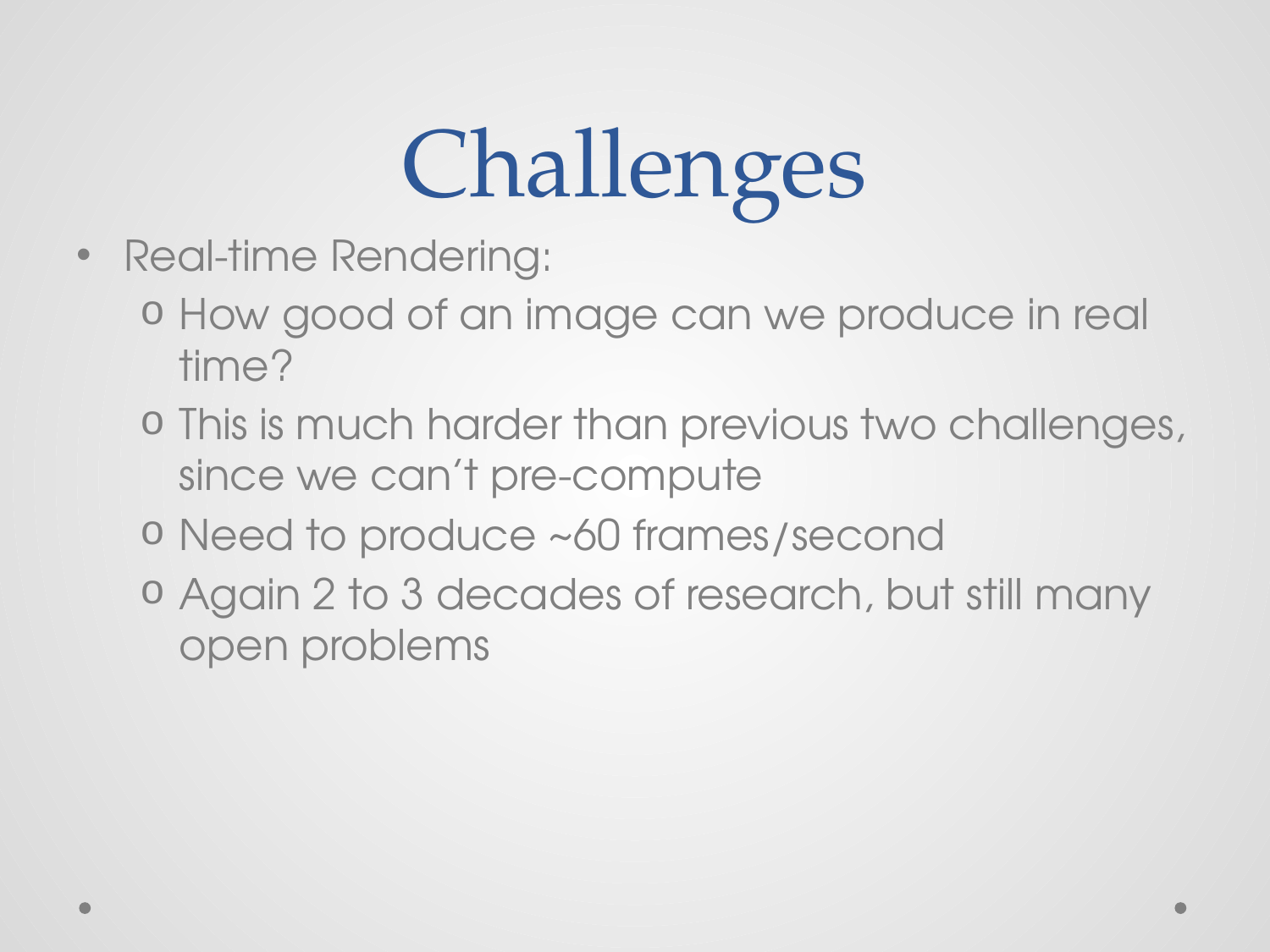

# Challenges
Real-time Rendering:
How good of an image can we produce in real time?
This is much harder than previous two challenges, since we can’t pre-compute
Need to produce ~60 frames/second
Again 2 to 3 decades of research, but still many open problems